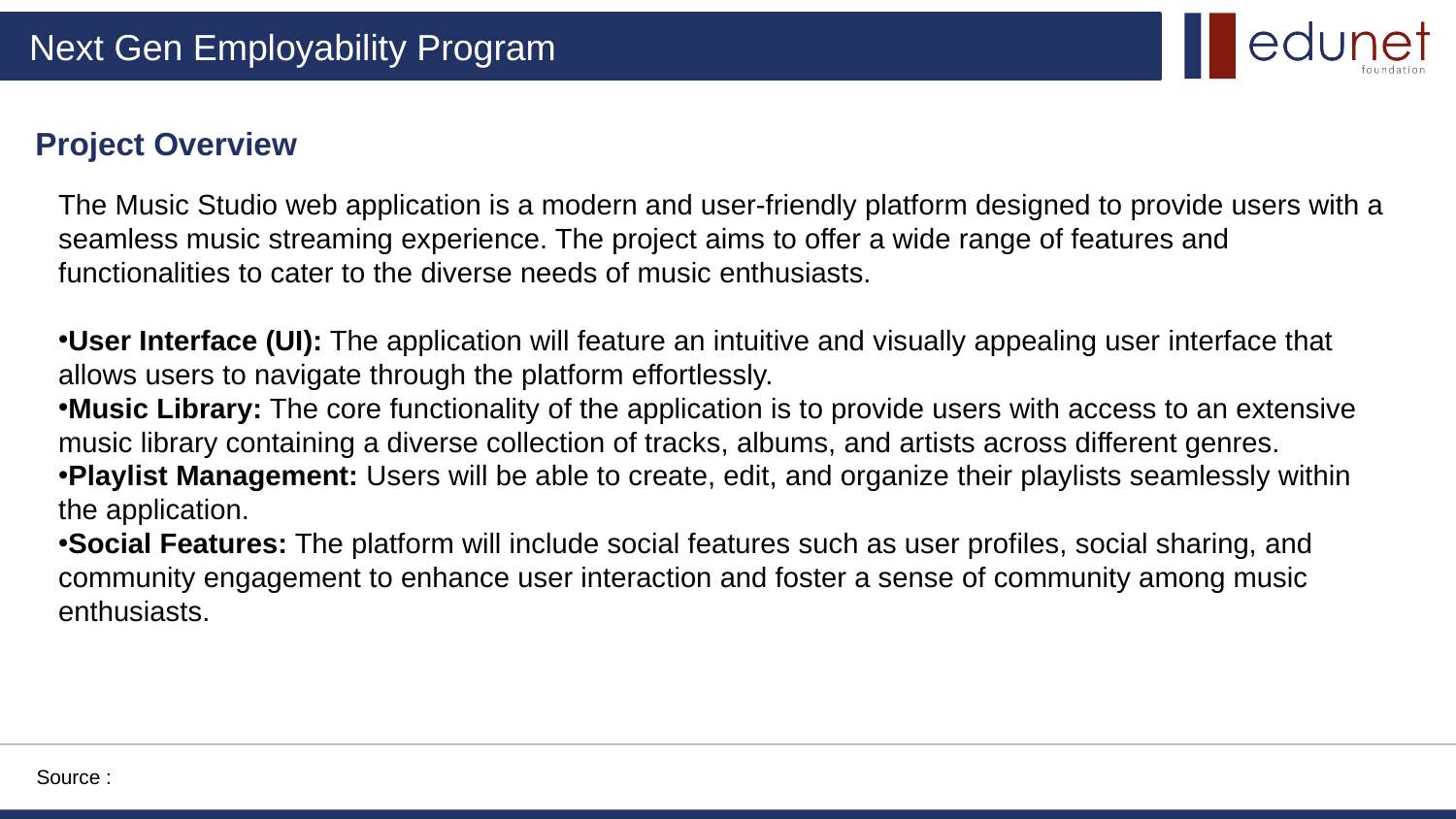

# Project Overview
The Music Studio web application is a modern and user-friendly platform designed to provide users with a seamless music streaming experience. The project aims to offer a wide range of features and functionalities to cater to the diverse needs of music enthusiasts.

User Interface (UI): The application will feature an intuitive and visually appealing user interface that allows users to navigate through the platform effortlessly.
Music Library: The core functionality of the application is to provide users with access to an extensive music library containing a diverse collection of tracks, albums, and artists across different genres.
Playlist Management: Users will be able to create, edit, and organize their playlists seamlessly within the application.
Social Features: The platform will include social features such as user profiles, social sharing, and community engagement to enhance user interaction and foster a sense of community among music enthusiasts.

Source :